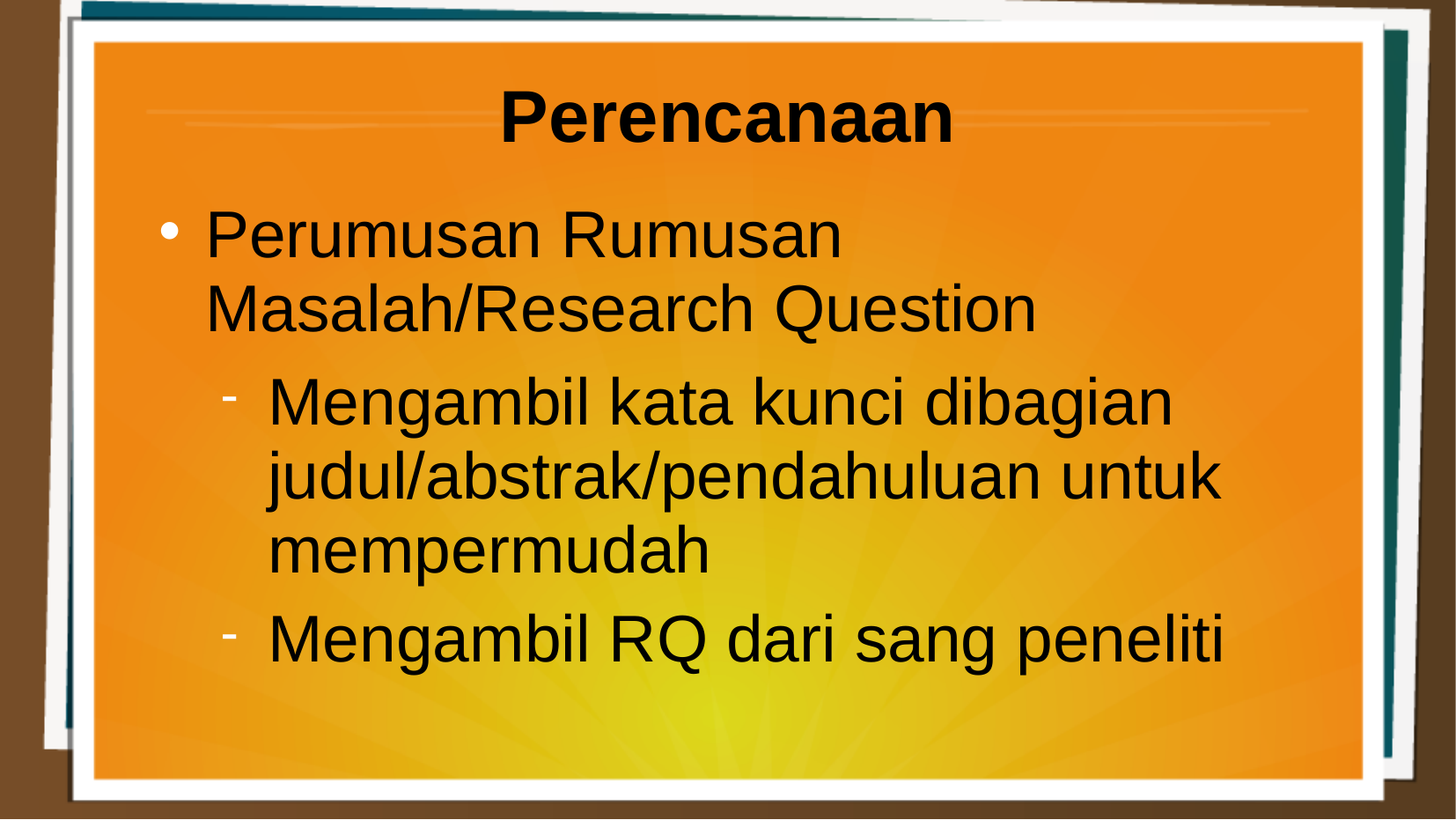

Perencanaan
Perumusan Rumusan Masalah/Research Question
Mengambil kata kunci dibagian judul/abstrak/pendahuluan untuk mempermudah
Mengambil RQ dari sang peneliti